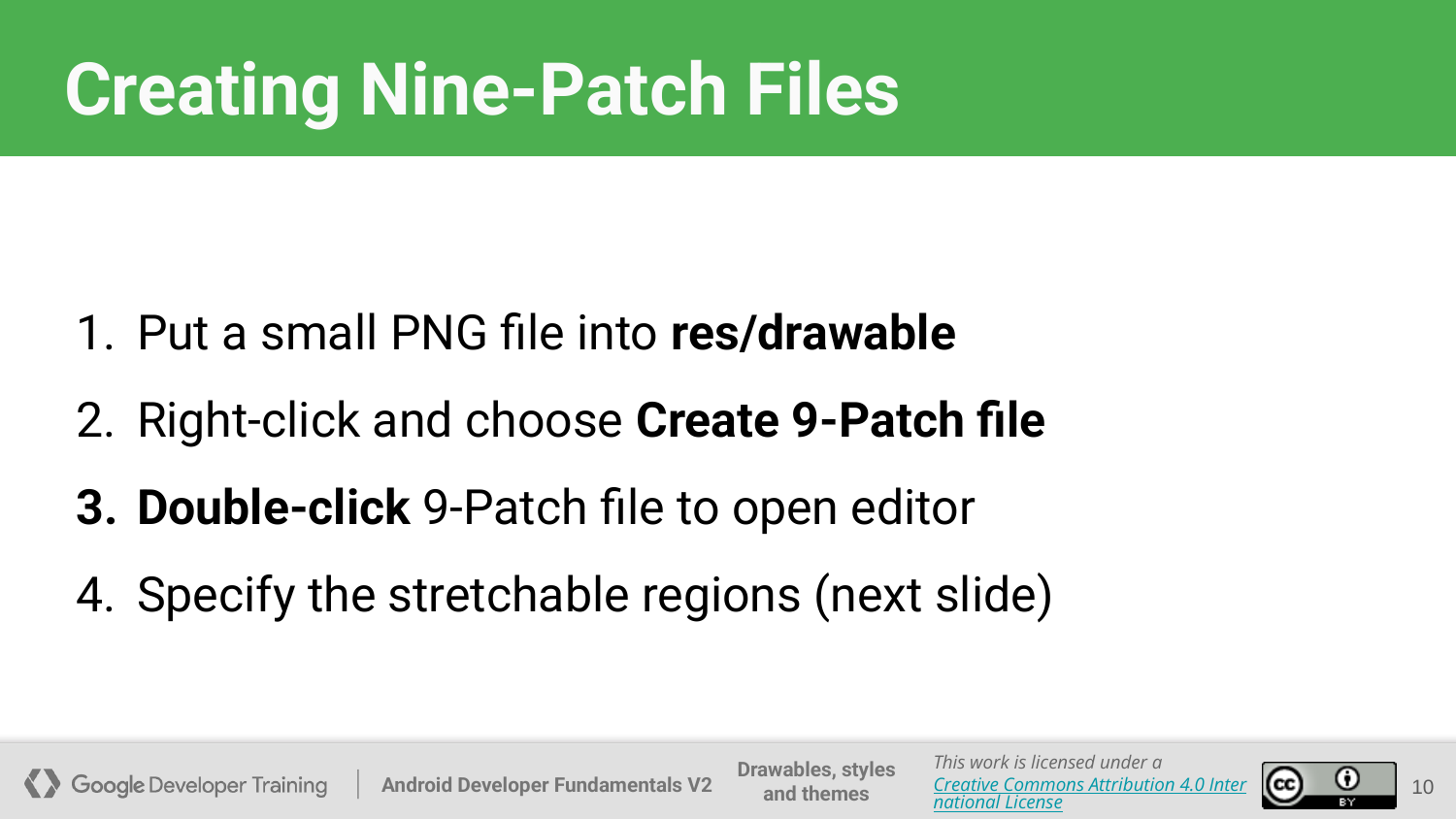

# Creating Nine-Patch Files

Put a small PNG file into res/drawable
Right-click and choose Create 9-Patch file
Double-click 9-Patch file to open editor
Specify the stretchable regions (next slide)

10